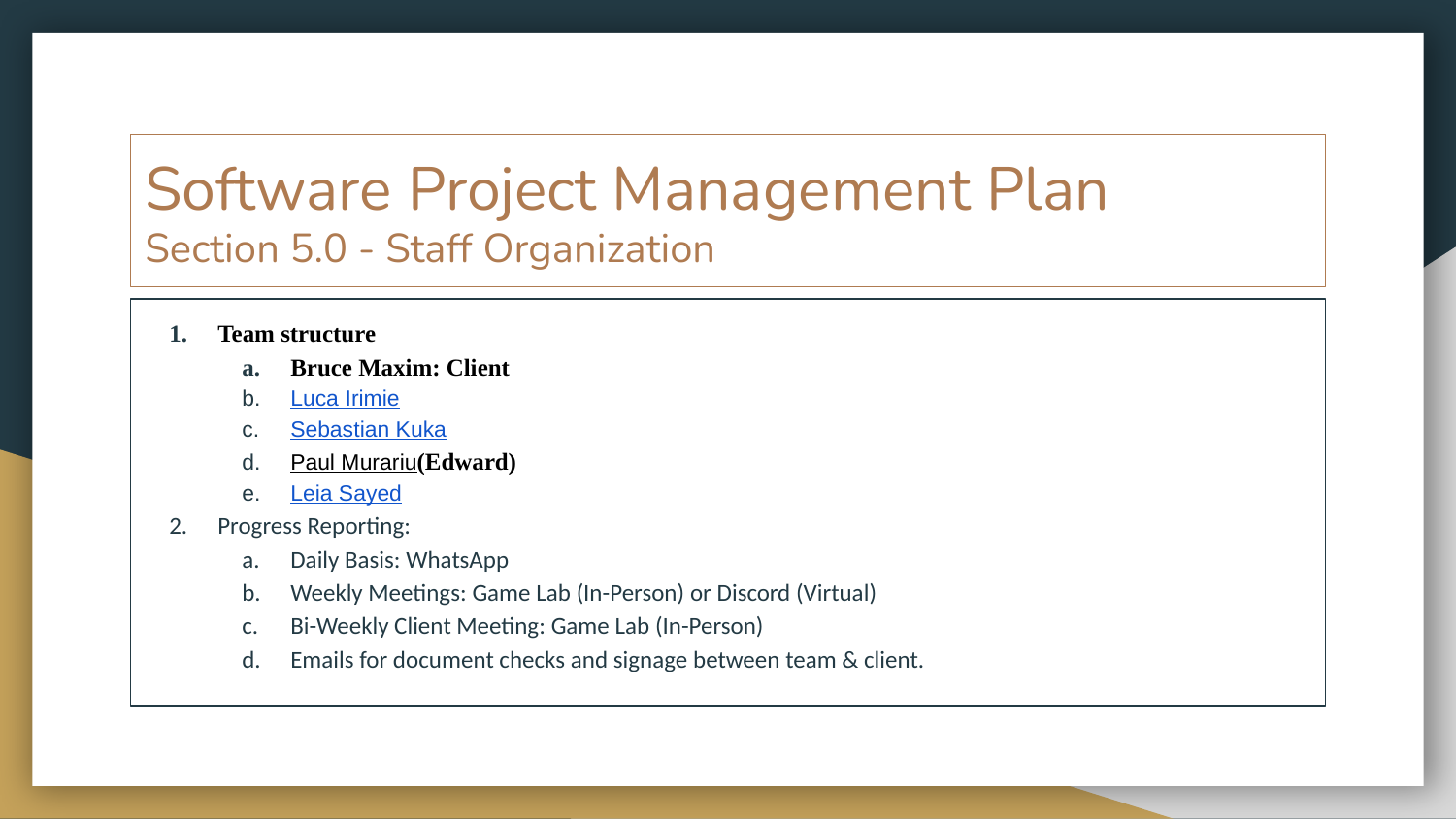

# Software Project Management Plan
Section 5.0 - Staff Organization
Team structure
Bruce Maxim: Client
Luca Irimie
Sebastian Kuka
Paul Murariu(Edward)
Leia Sayed
Progress Reporting:
Daily Basis: WhatsApp
Weekly Meetings: Game Lab (In-Person) or Discord (Virtual)
Bi-Weekly Client Meeting: Game Lab (In-Person)
Emails for document checks and signage between team & client.